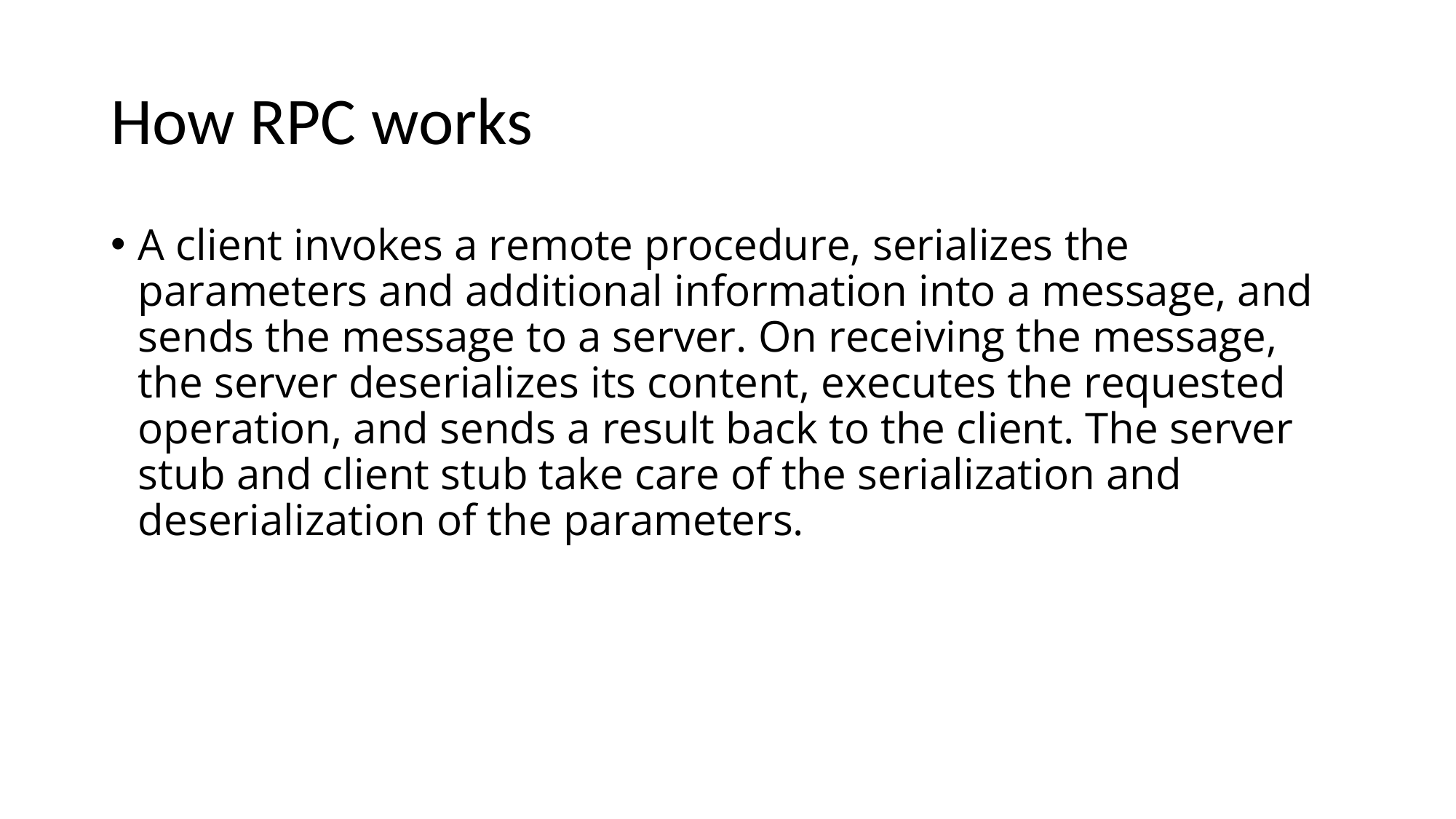

# How RPC works
A client invokes a remote procedure, serializes the parameters and additional information into a message, and sends the message to a server. On receiving the message, the server deserializes its content, executes the requested operation, and sends a result back to the client. The server stub and client stub take care of the serialization and deserialization of the parameters.